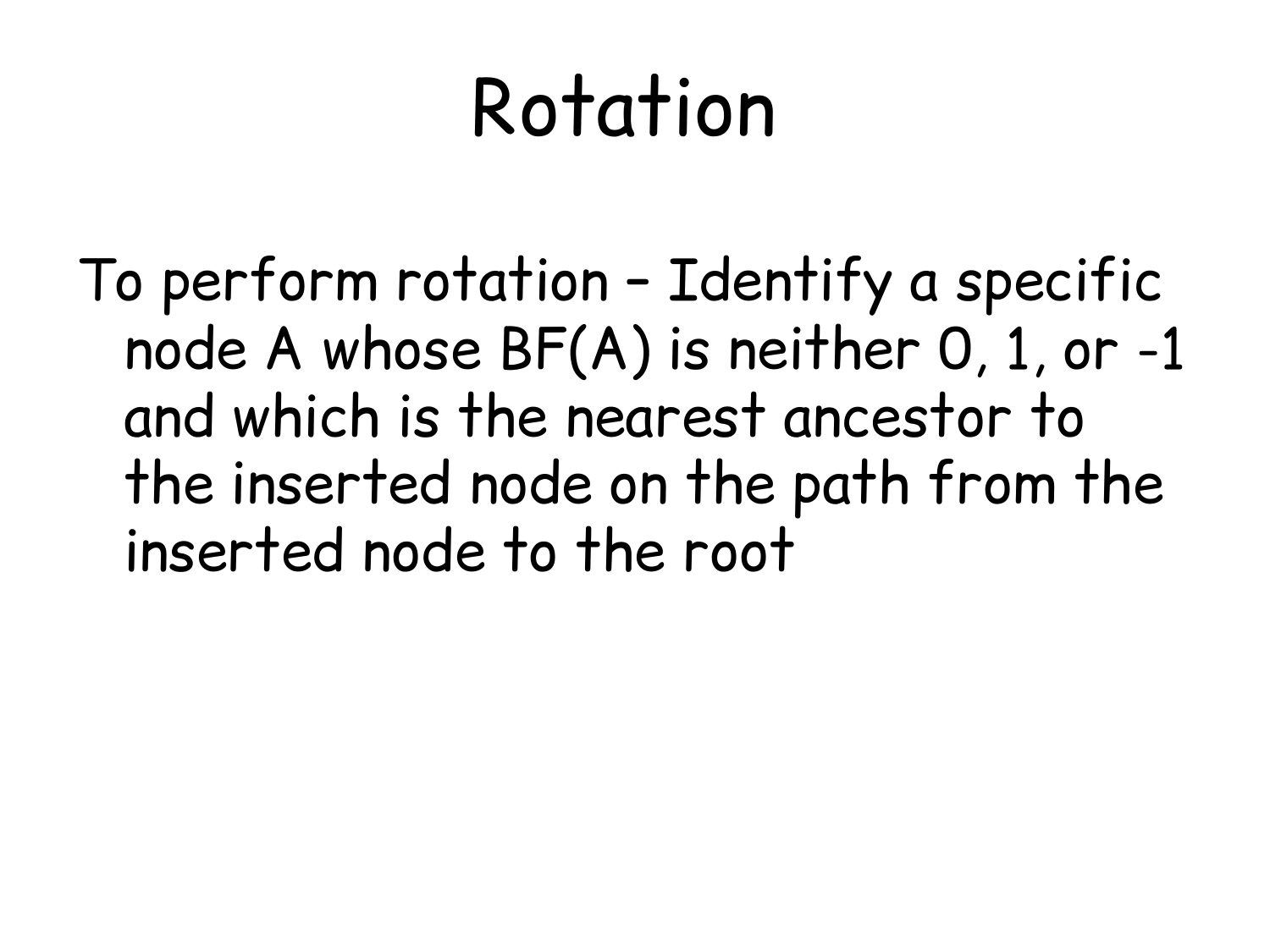

# Rotation

To perform rotation – Identify a specific node A whose BF(A) is neither 0, 1, or -1 and which is the nearest ancestor to the inserted node on the path from the inserted node to the root